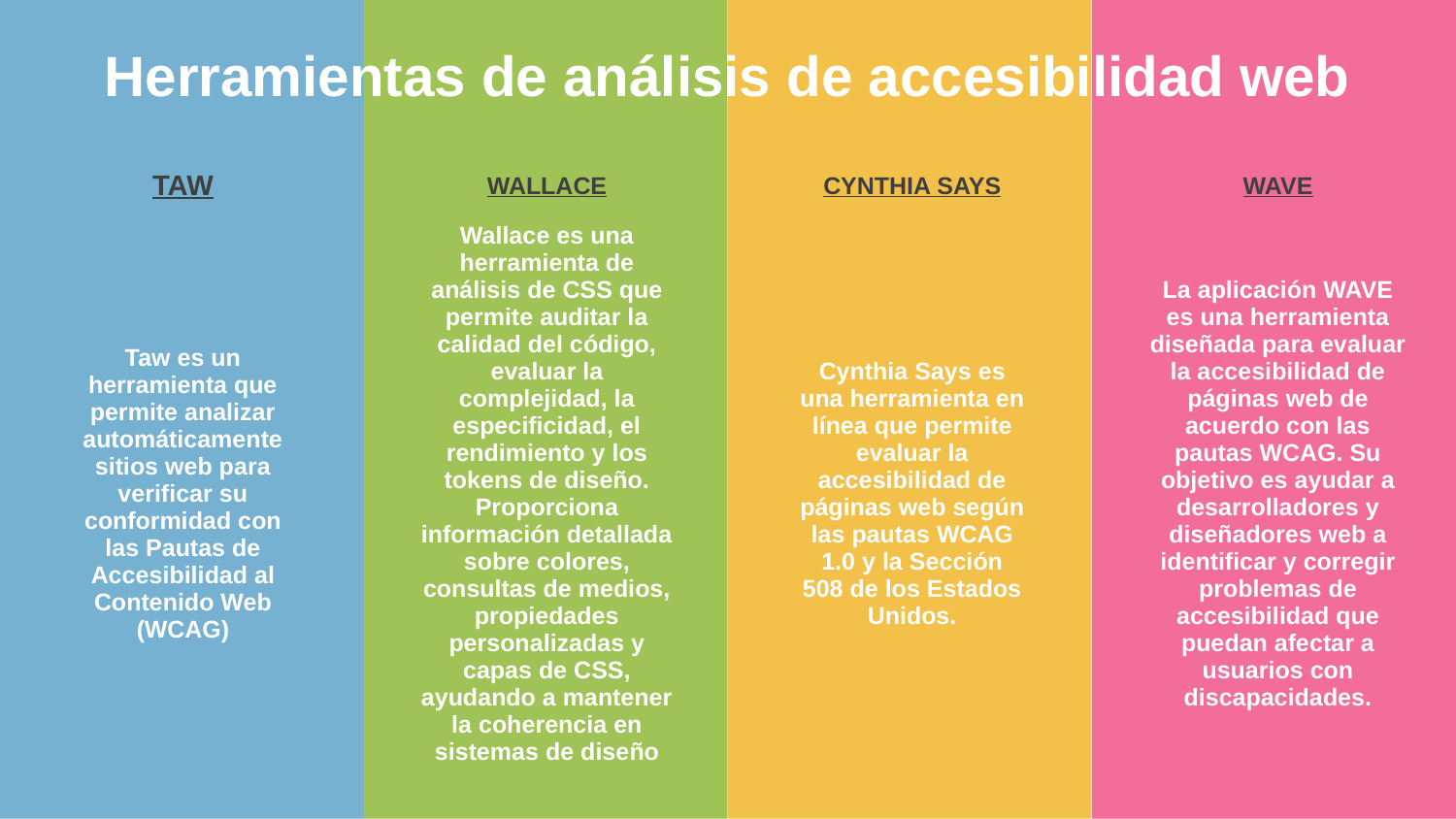

# Herramientas de análisis de accesibilidad web
|  |  |  |  |  |  |  |  |  |  |  |  |
| --- | --- | --- | --- | --- | --- | --- | --- | --- | --- | --- | --- |
|  | TAW |  |  | WALLACE |  |  | CYNTHIA SAYS |  |  | WAVE |  |
|  | Taw es un herramienta que permite analizar automáticamente sitios web para verificar su conformidad con las Pautas de Accesibilidad al Contenido Web (WCAG) |  |  | Wallace es una herramienta de análisis de CSS que permite auditar la calidad del código, evaluar la complejidad, la especificidad, el rendimiento y los tokens de diseño. Proporciona información detallada sobre colores, consultas de medios, propiedades personalizadas y capas de CSS, ayudando a mantener la coherencia en sistemas de diseño |  |  | Cynthia Says es una herramienta en línea que permite evaluar la accesibilidad de páginas web según las pautas WCAG 1.0 y la Sección 508 de los Estados Unidos. |  |  | La aplicación WAVE es una herramienta diseñada para evaluar la accesibilidad de páginas web de acuerdo con las pautas WCAG. Su objetivo es ayudar a desarrolladores y diseñadores web a identificar y corregir problemas de accesibilidad que puedan afectar a usuarios con discapacidades. |  |
|  |  |  |  |  |  |  |  |  |  |  |  |
|  |  |  |  |  |  |  |  |  |  |  |  |
|  |  |  |  |  |  |  |  |  |  |  |  |
|  |  |  |  |  |  |  |  |  |  |  |  |